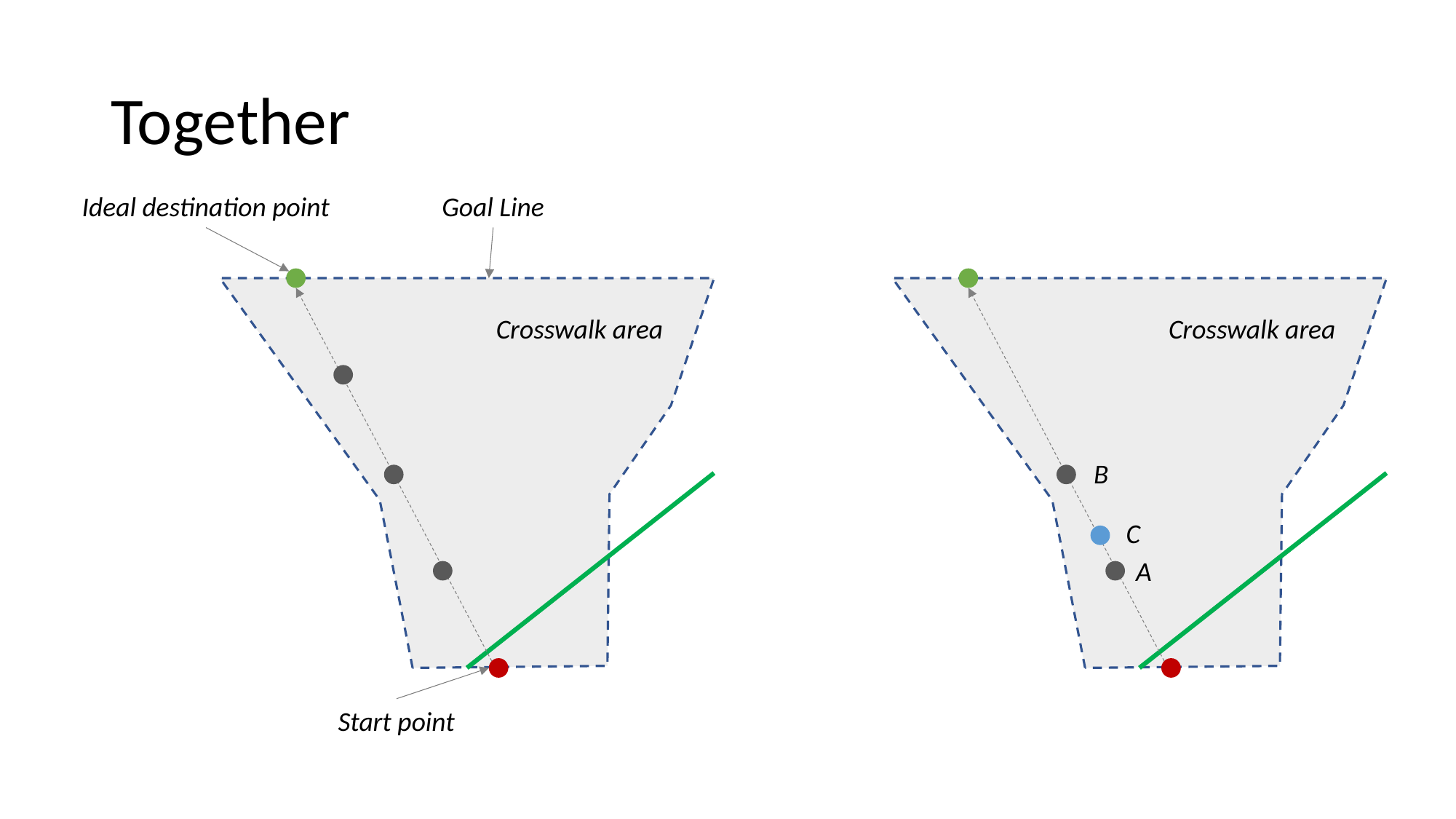

# Together
Goal Line
Ideal destination point

Crosswalk area

Start point

Crosswalk area
B

C

A